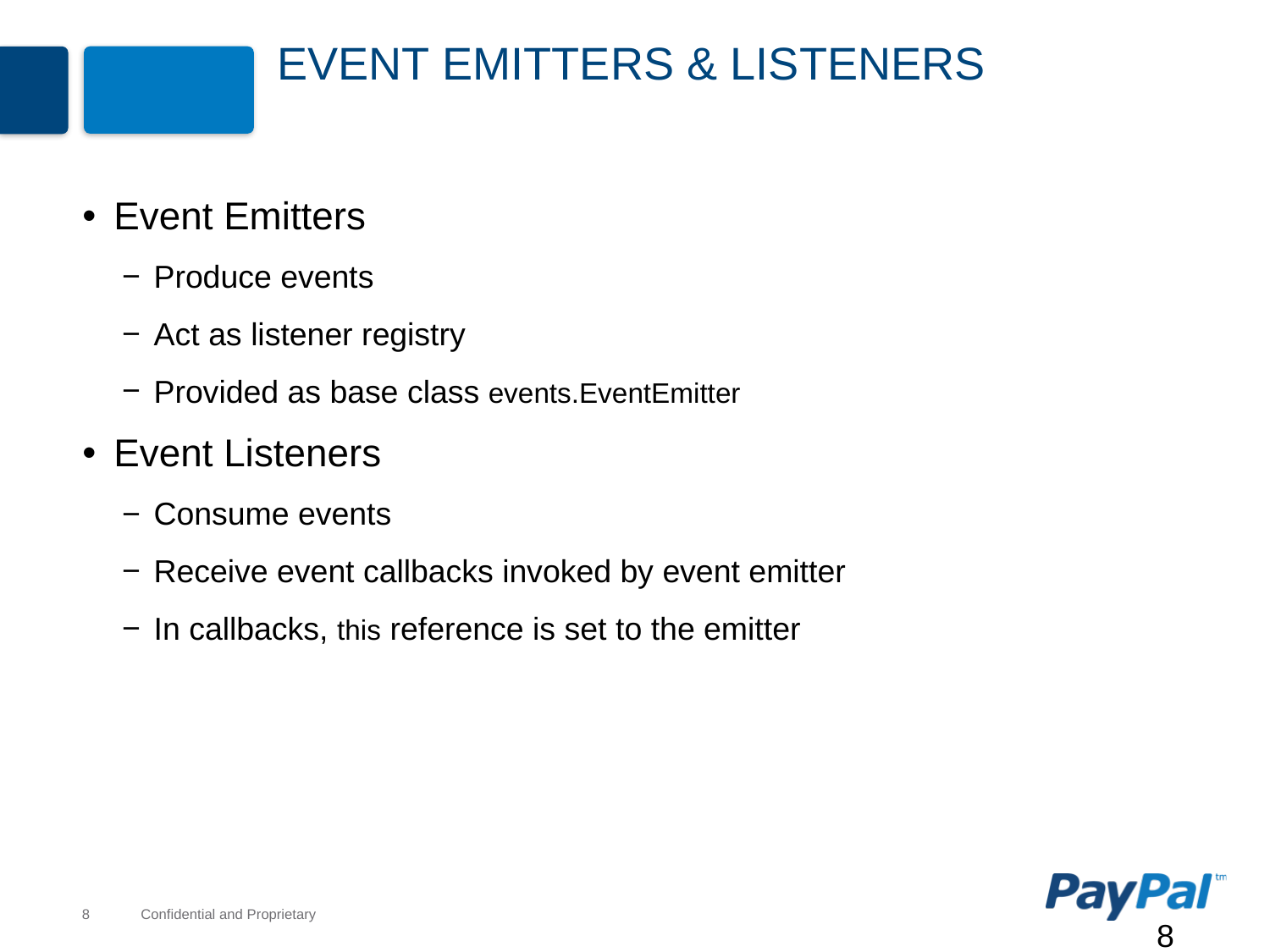

# Event Emitters & Listeners
Event Emitters
Produce events
Act as listener registry
Provided as base class events.EventEmitter
Event Listeners
Consume events
Receive event callbacks invoked by event emitter
In callbacks, this reference is set to the emitter
8